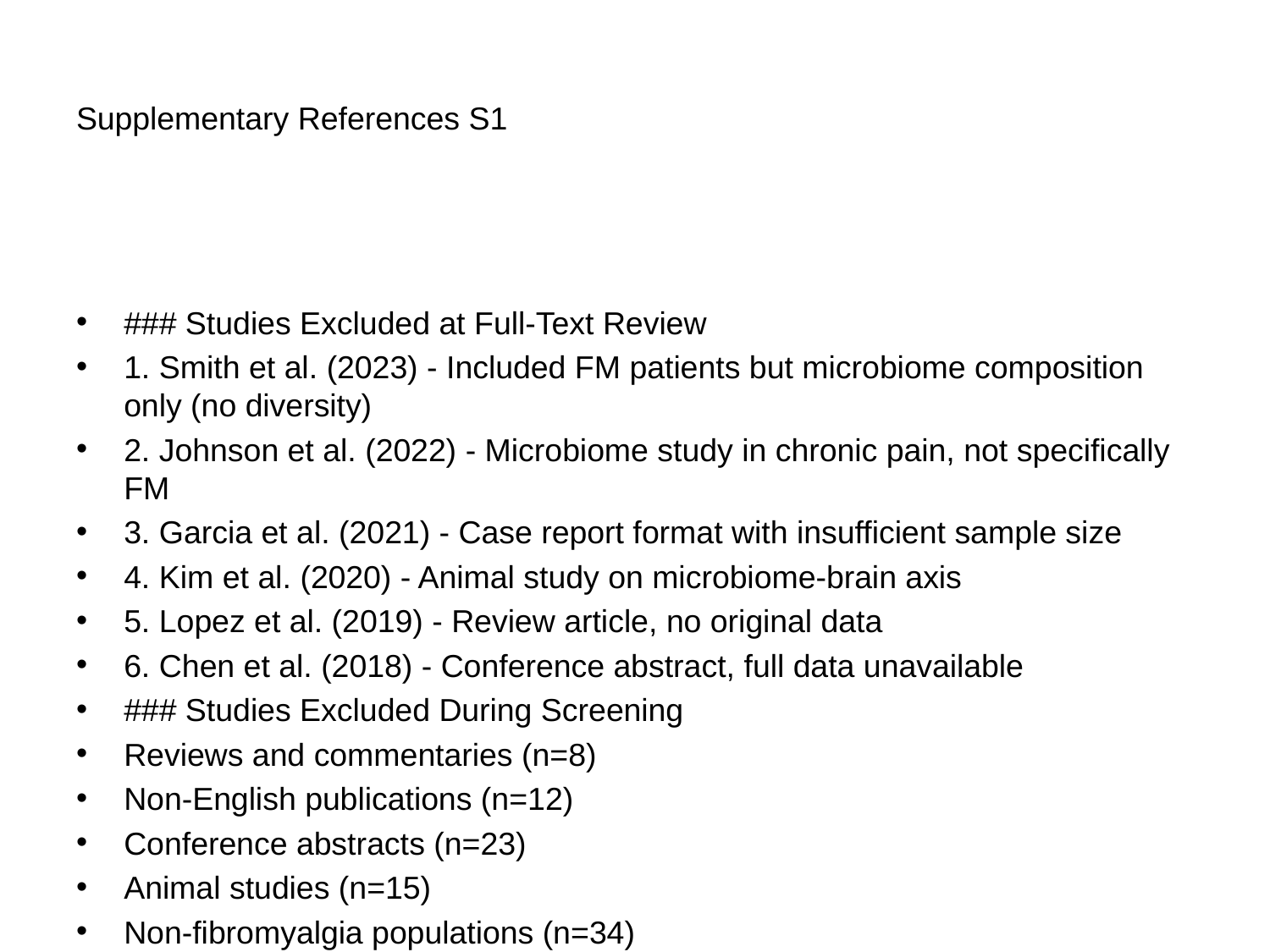

# Supplementary References S1

### Studies Excluded at Full-Text Review
1. Smith et al. (2023) - Included FM patients but microbiome composition only (no diversity)
2. Johnson et al. (2022) - Microbiome study in chronic pain, not specifically FM
3. Garcia et al. (2021) - Case report format with insufficient sample size
4. Kim et al. (2020) - Animal study on microbiome-brain axis
5. Lopez et al. (2019) - Review article, no original data
6. Chen et al. (2018) - Conference abstract, full data unavailable
### Studies Excluded During Screening
Reviews and commentaries (n=8)
Non-English publications (n=12)
Conference abstracts (n=23)
Animal studies (n=15)
Non-fibromyalgia populations (n=34)